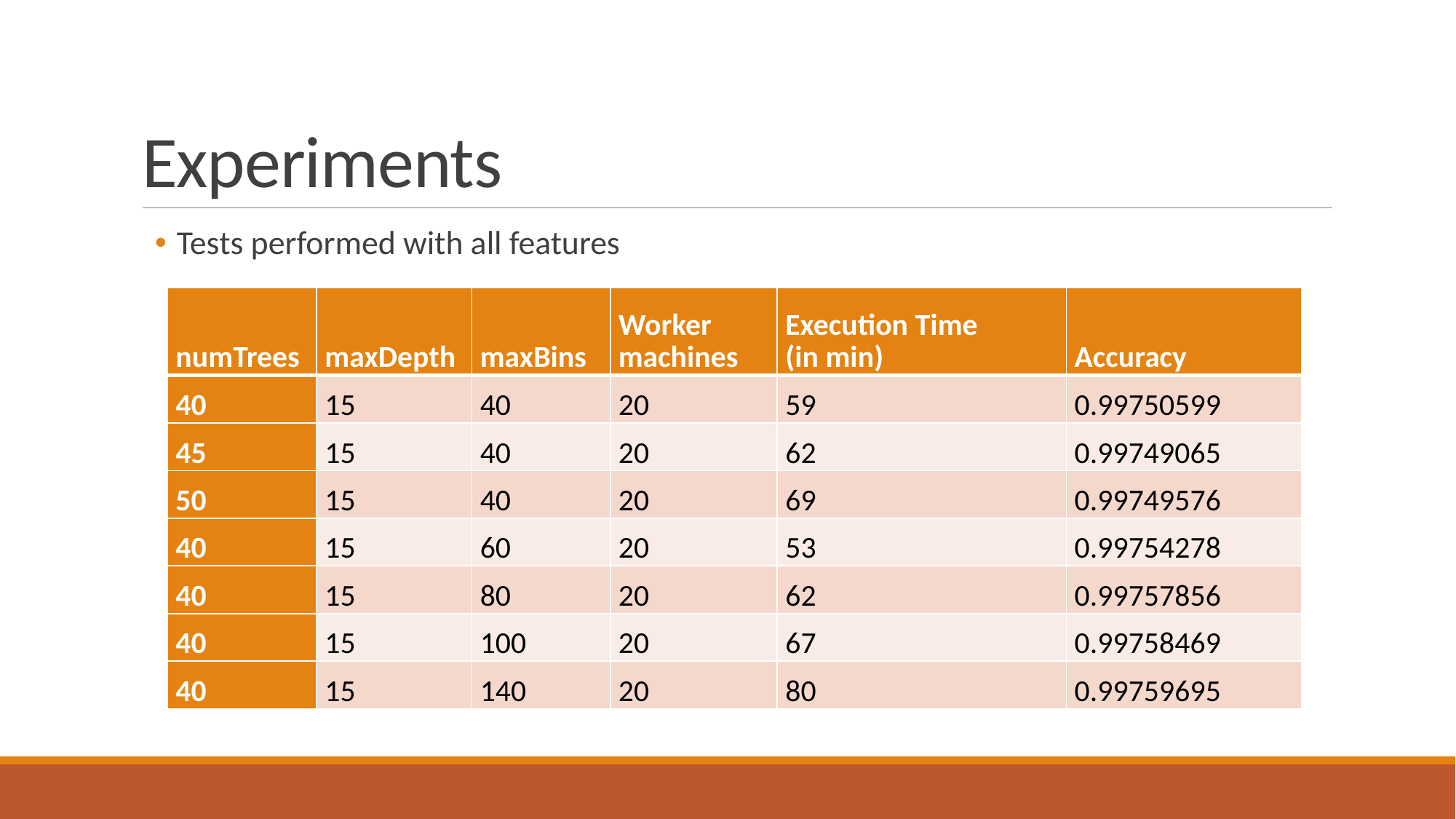

# Experiments
Tests performed with all features

| numTrees | maxDepth | maxBins | Worker machines | Execution Time (in min) | Accuracy |
| --- | --- | --- | --- | --- | --- |
| 40 | 15 | 40 | 20 | 59 | 0.99750599 |
| 45 | 15 | 40 | 20 | 62 | 0.99749065 |
| 50 | 15 | 40 | 20 | 69 | 0.99749576 |
| 40 | 15 | 60 | 20 | 53 | 0.99754278 |
| 40 | 15 | 80 | 20 | 62 | 0.99757856 |
| 40 | 15 | 100 | 20 | 67 | 0.99758469 |
| 40 | 15 | 140 | 20 | 80 | 0.99759695 |